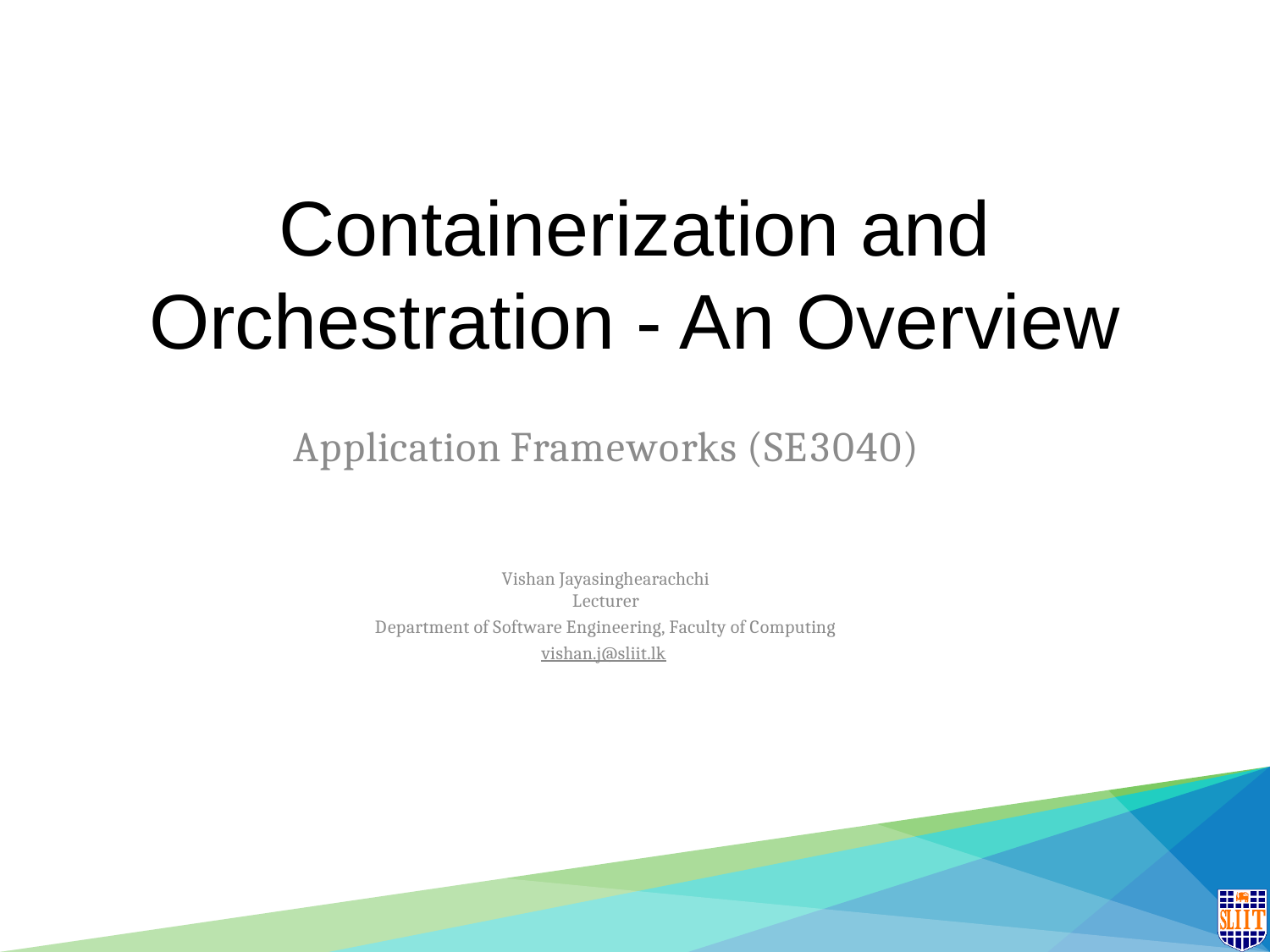

# Containerization and Orchestration - An Overview
Application Frameworks (SE3040)
Vishan Jayasinghearachchi
Lecturer
Department of Software Engineering, Faculty of Computing
vishan.j@sliit.lk